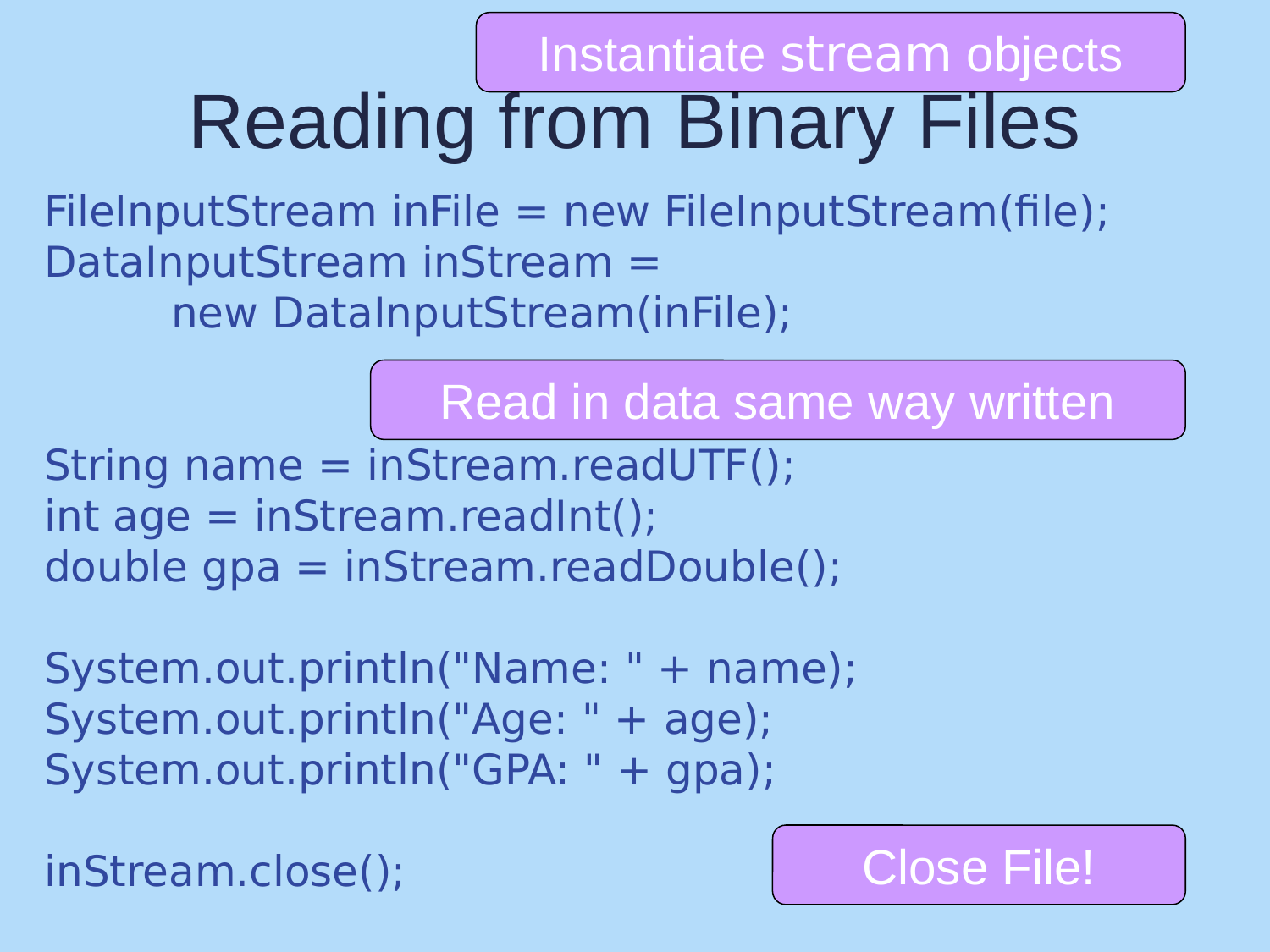

Instantiate stream objects
# Reading from Binary Files
FileInputStream inFile = new FileInputStream(file);
DataInputStream inStream =
	new DataInputStream(inFile);

String name = inStream.readUTF();
int age = inStream.readInt();
double gpa = inStream.readDouble();

System.out.println("Name: " + name);
System.out.println("Age: " + age);
System.out.println("GPA: " + gpa);

inStream.close();
Read in data same way written
Close File!